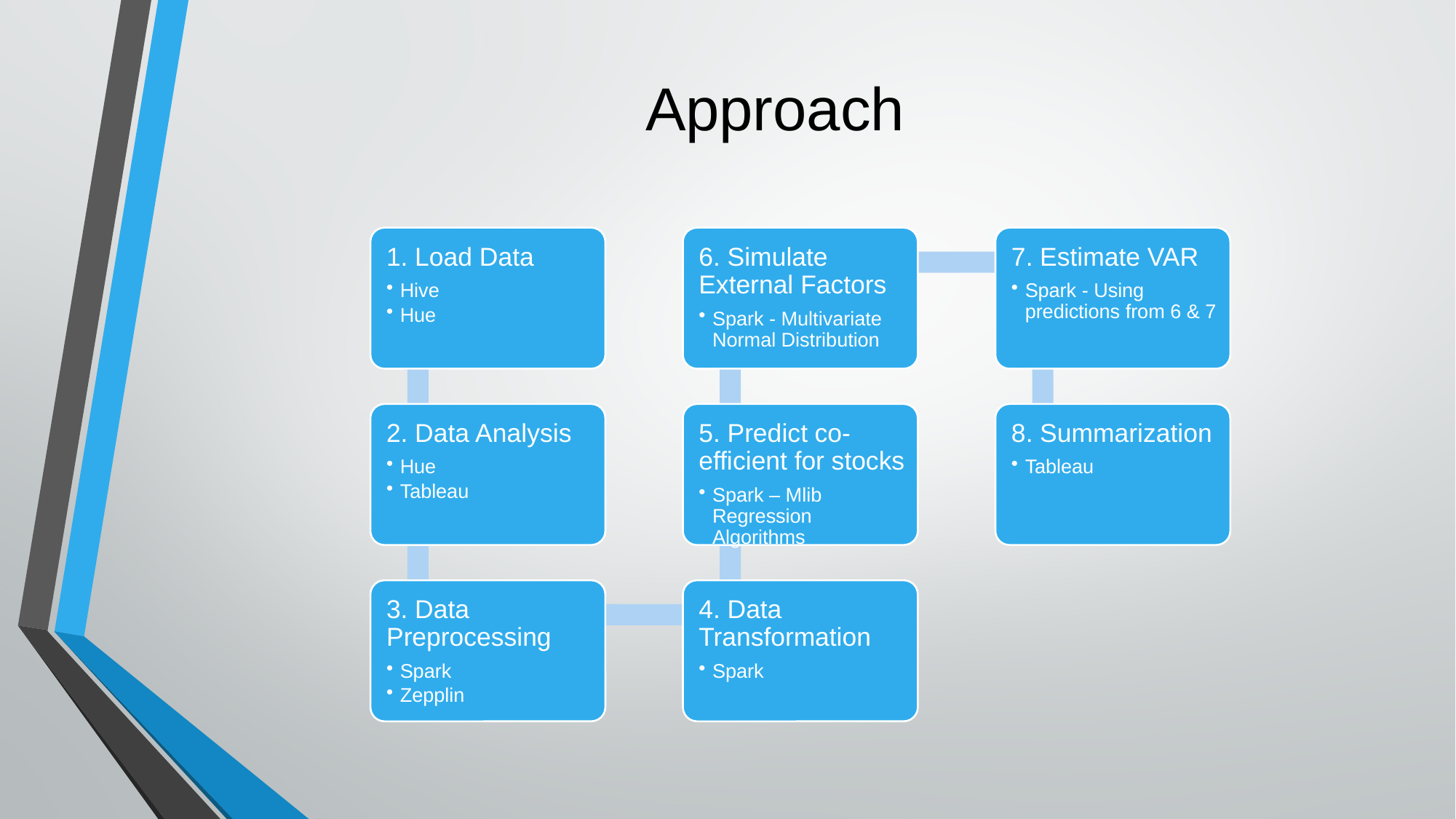

# Approach
1. Load Data
Hive
Hue
2. Data Analysis
Hue
Tableau
3. Data Preprocessing
Spark
Zepplin
4. Data Transformation
Spark
5. Predict co-efficient for stocks
Spark – Mlib Regression Algorithms
6. Simulate External Factors
Spark - Multivariate Normal Distribution
7. Estimate VAR
Spark - Using predictions from 6 & 7
8. Summarization
Tableau